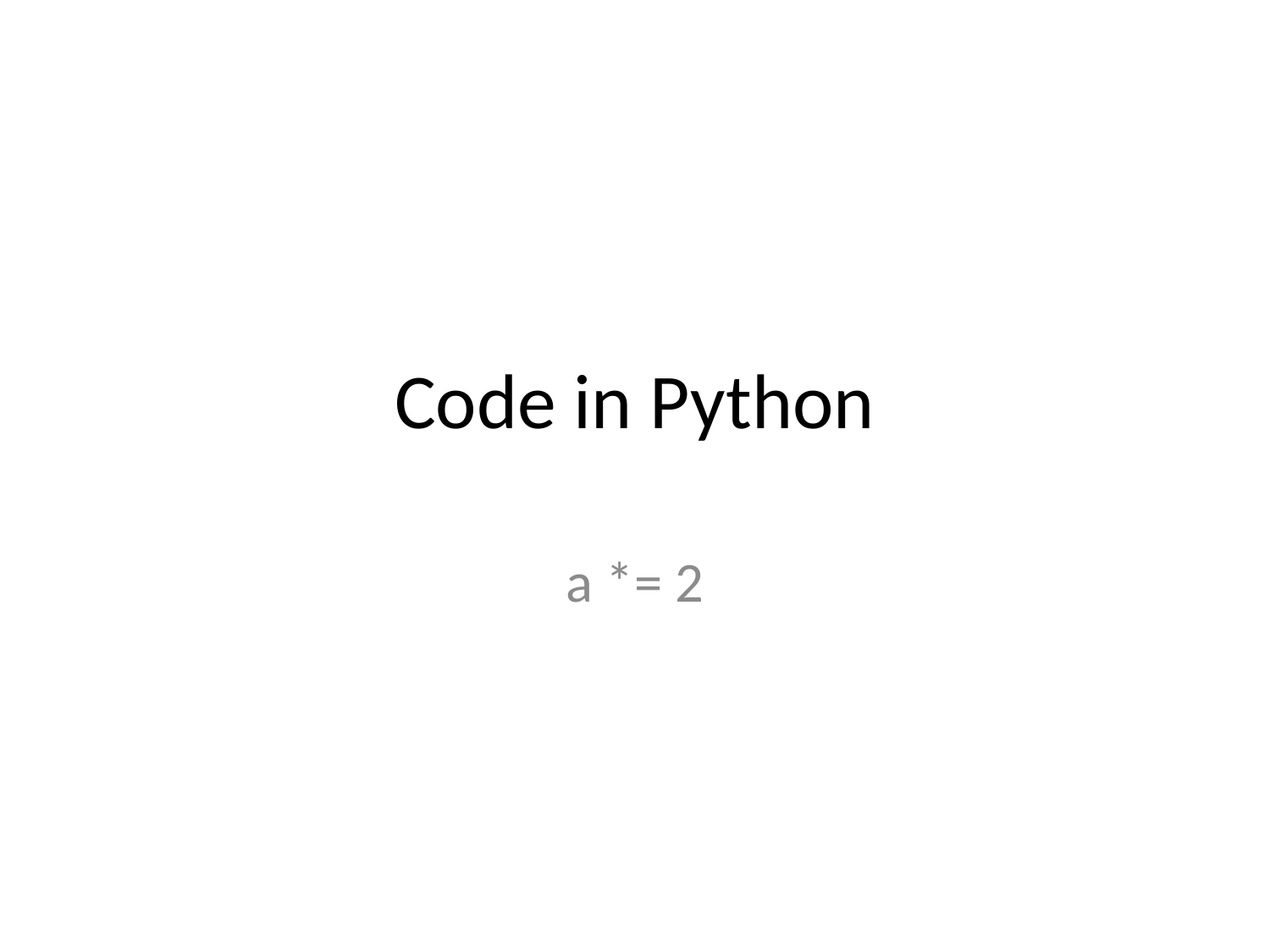

# Code in Python
a *= 2